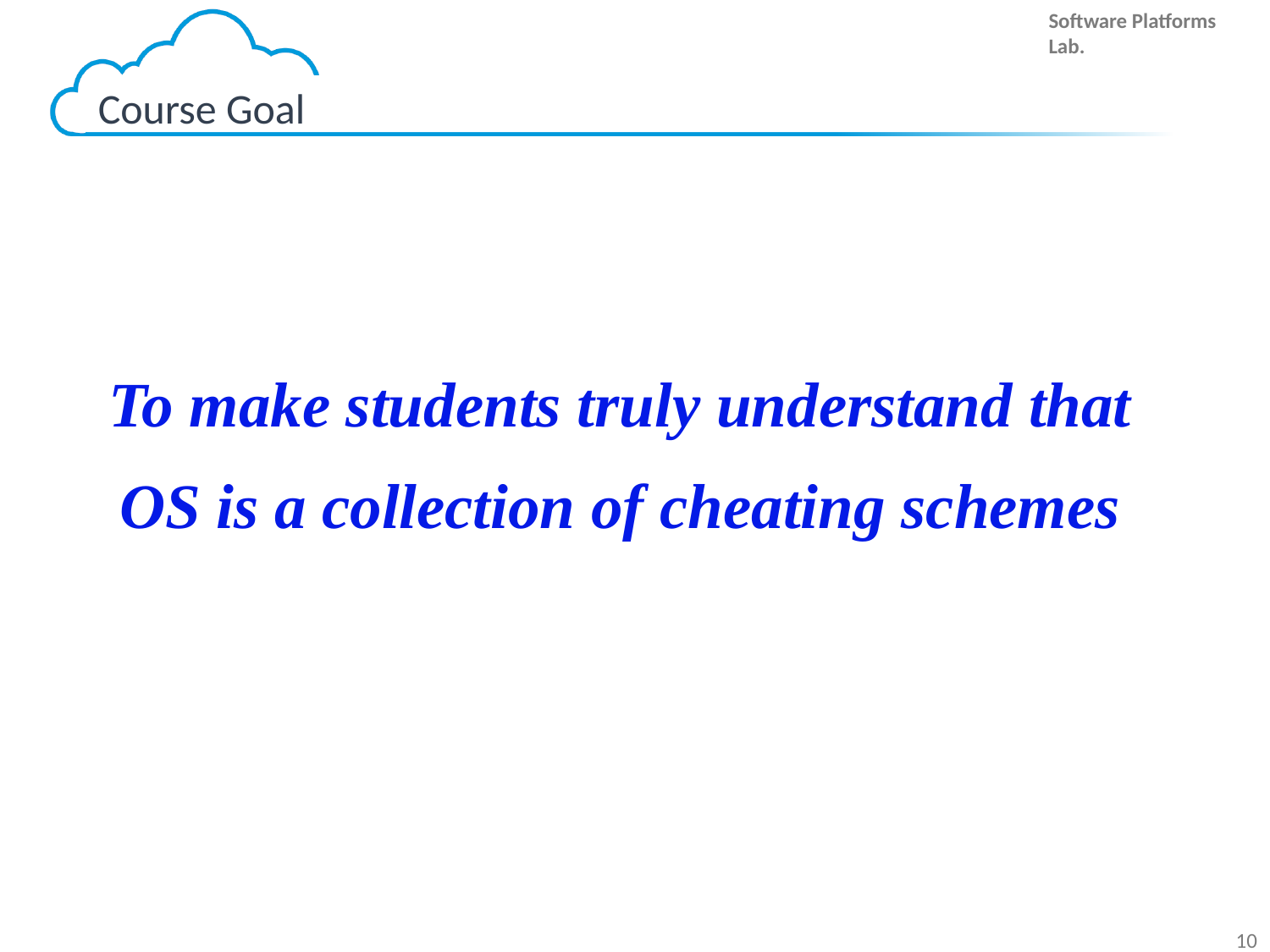

# Course Goal

To make students truly understand that
OS is a collection of cheating schemes